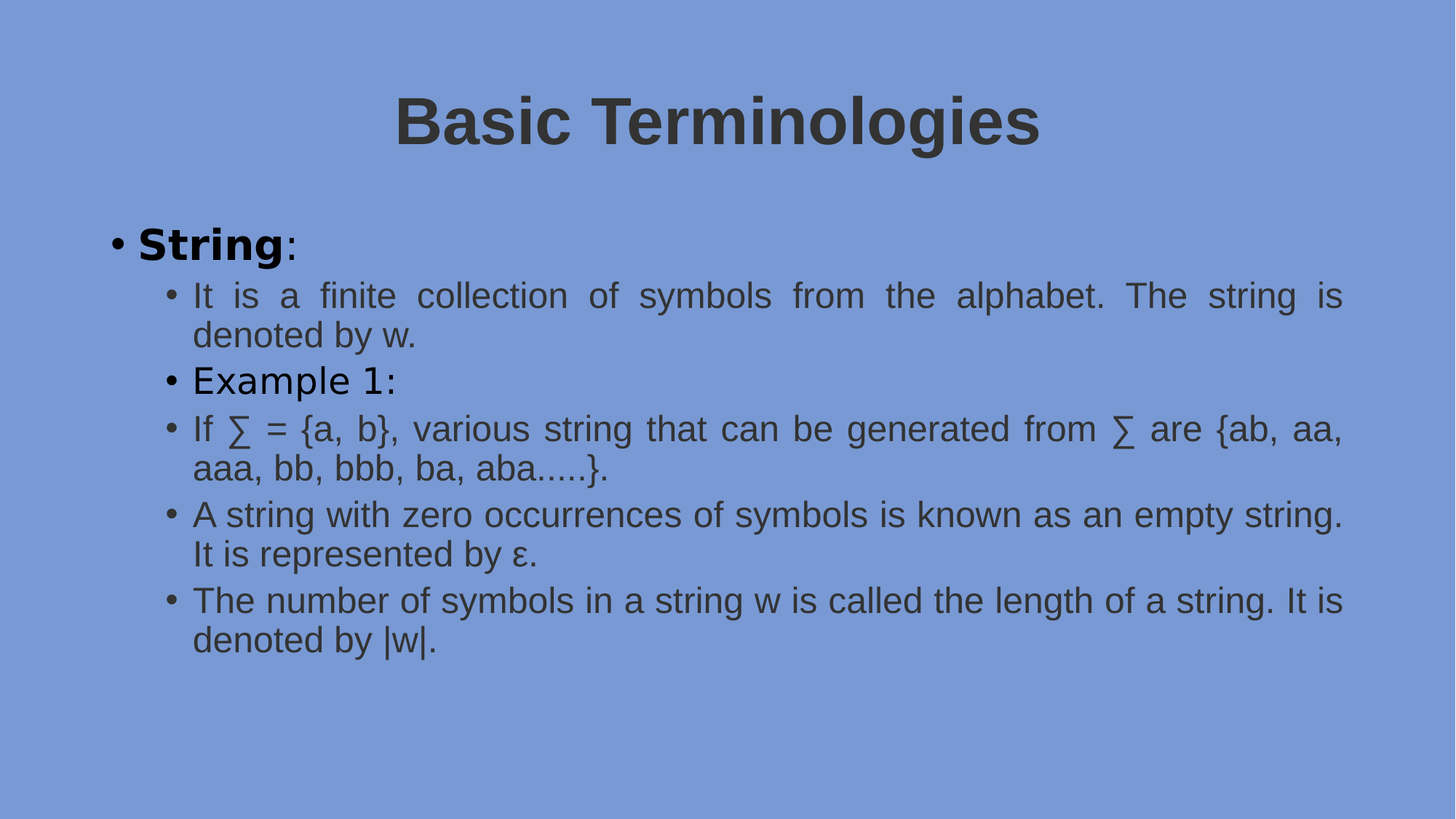

# Basic Terminologies
String:
It is a finite collection of symbols from the alphabet. The string is denoted by w.
Example 1:
If ∑ = {a, b}, various string that can be generated from ∑ are {ab, aa, aaa, bb, bbb, ba, aba.....}.
A string with zero occurrences of symbols is known as an empty string. It is represented by ε.
The number of symbols in a string w is called the length of a string. It is denoted by |w|.